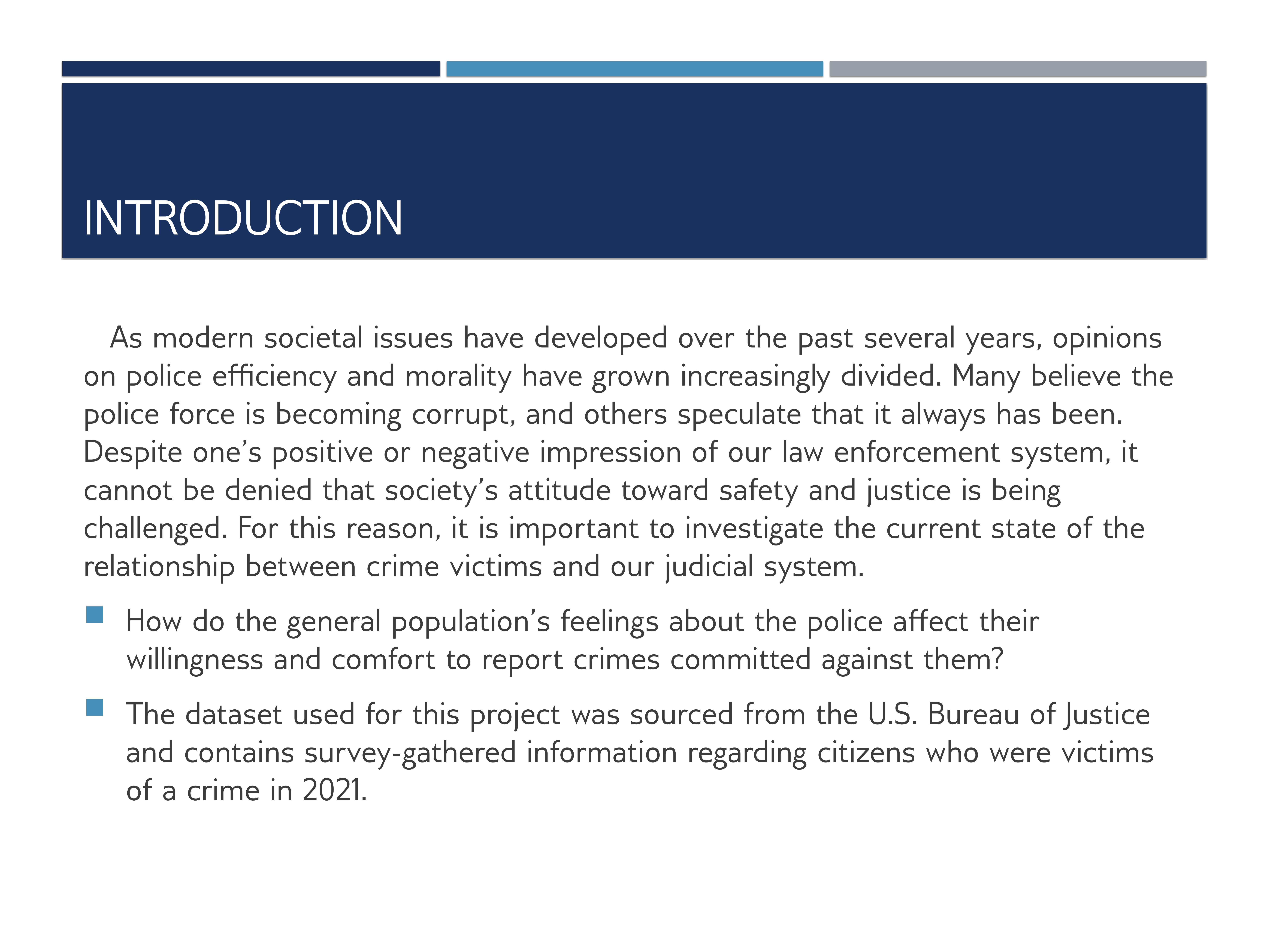

# Introduction
	As modern societal issues have developed over the past several years, opinions on police efficiency and morality have grown increasingly divided. Many believe the police force is becoming corrupt, and others speculate that it always has been. Despite one’s positive or negative impression of our law enforcement system, it cannot be denied that society’s attitude toward safety and justice is being challenged. For this reason, it is important to investigate the current state of the relationship between crime victims and our judicial system.
How do the general population’s feelings about the police affect their willingness and comfort to report crimes committed against them?
The dataset used for this project was sourced from the U.S. Bureau of Justice and contains survey-gathered information regarding citizens who were victims of a crime in 2021.